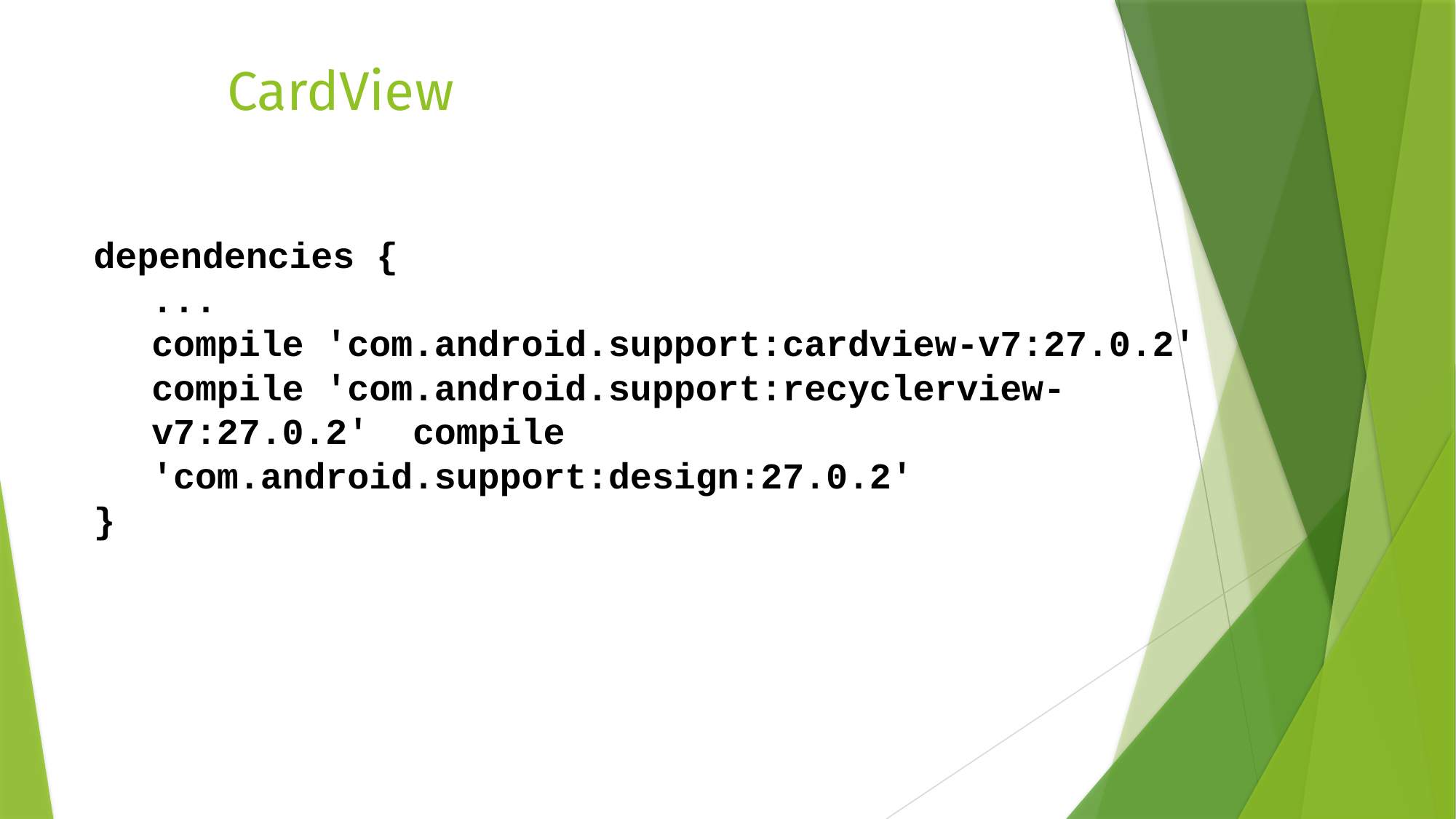

# CardView

dependencies {
...
compile 'com.android.support:cardview-v7:27.0.2'  compile 'com.android.support:recyclerview-v7:27.0.2'  compile 'com.android.support:design:27.0.2'
}